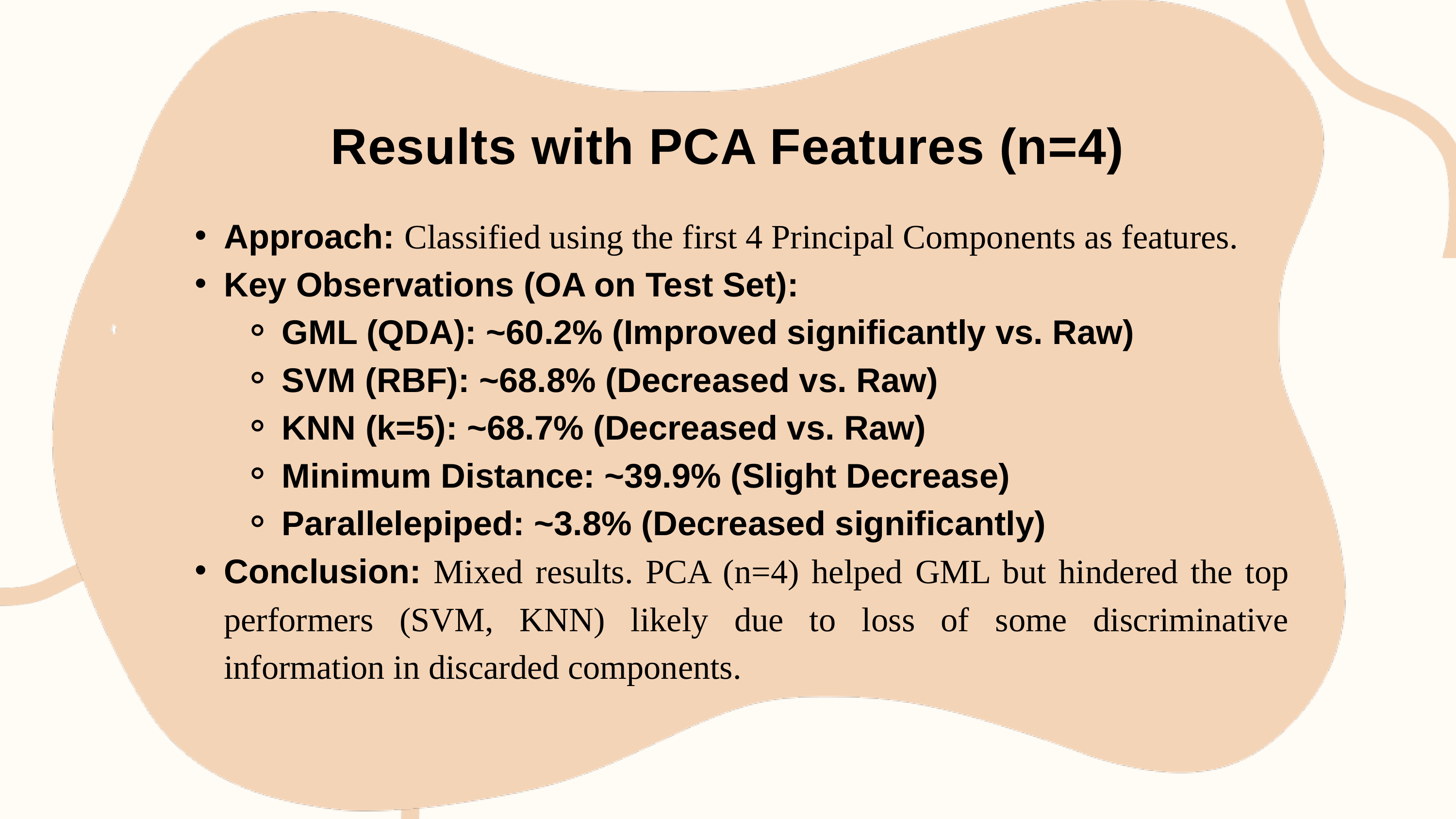

Results with PCA Features (n=4)
Approach: Classified using the first 4 Principal Components as features.
Key Observations (OA on Test Set):
GML (QDA): ~60.2% (Improved significantly vs. Raw)
SVM (RBF): ~68.8% (Decreased vs. Raw)
KNN (k=5): ~68.7% (Decreased vs. Raw)
Minimum Distance: ~39.9% (Slight Decrease)
Parallelepiped: ~3.8% (Decreased significantly)
Conclusion: Mixed results. PCA (n=4) helped GML but hindered the top performers (SVM, KNN) likely due to loss of some discriminative information in discarded components.